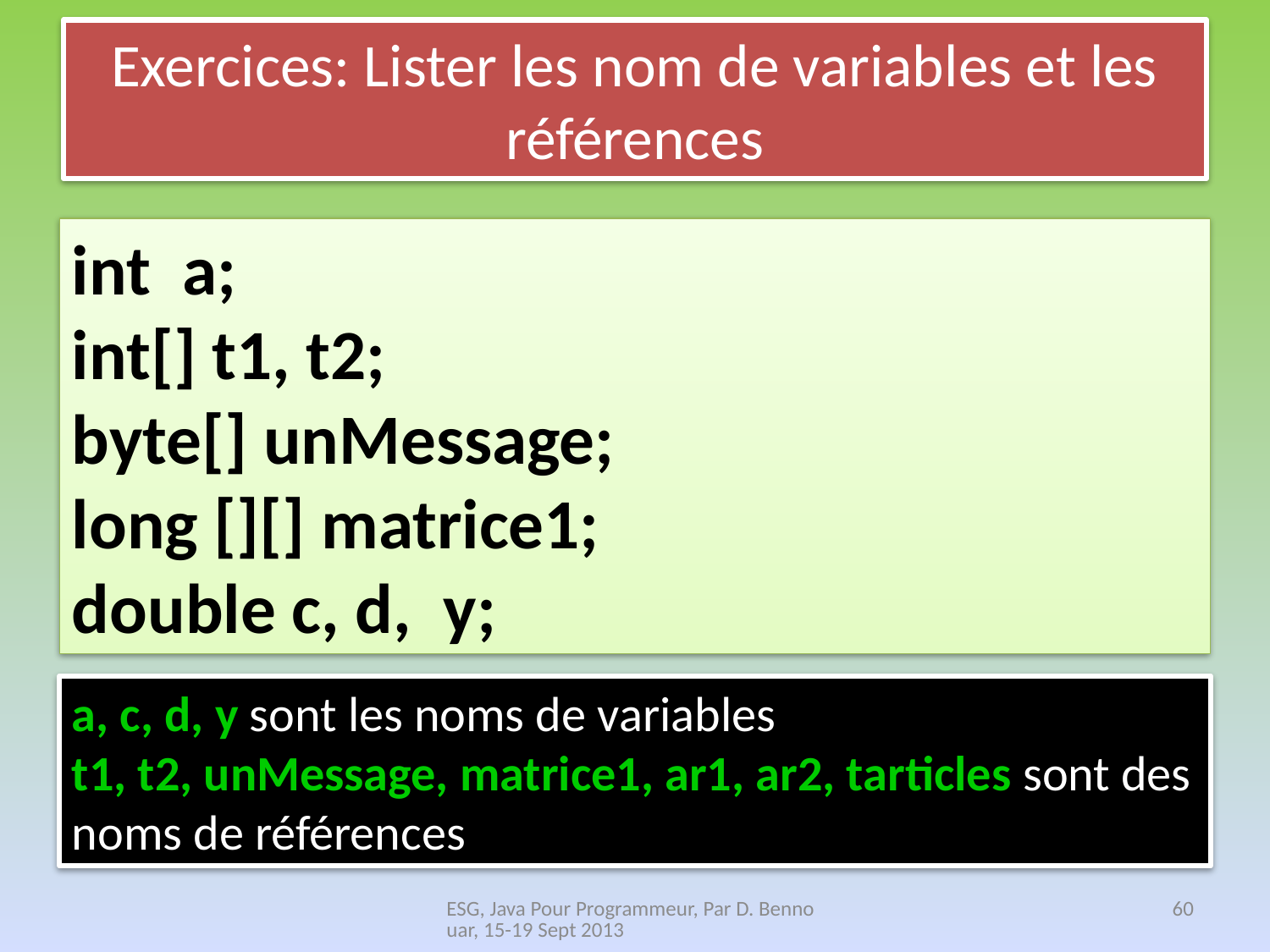

# Exercices: Lister les nom de variables et les références
int  a;
int[] t1, t2;
byte[] unMessage;
long [][] matrice1;
double c, d,  y;
a, c, d, y sont les noms de variables
t1, t2, unMessage, matrice1, ar1, ar2, tarticles sont des noms de références
ESG, Java Pour Programmeur, Par D. Bennouar, 15-19 Sept 2013
60